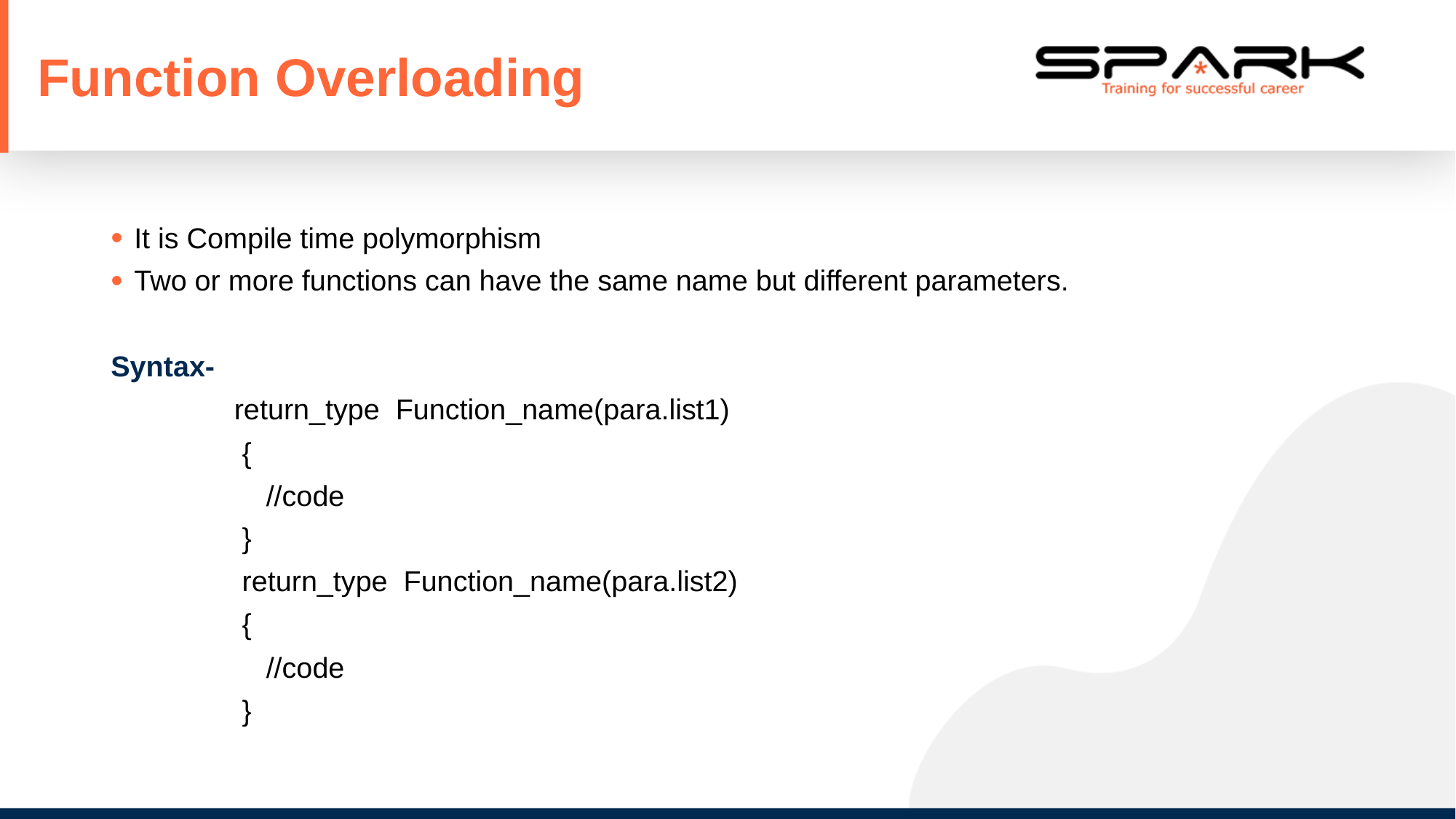

# Function Overloading
It is Compile time polymorphism
Two or more functions can have the same name but different parameters.

Syntax-
   return_type  Function_name(para.list1)
    {
       //code
    }
    return_type  Function_name(para.list2)
    {
       //code
    }